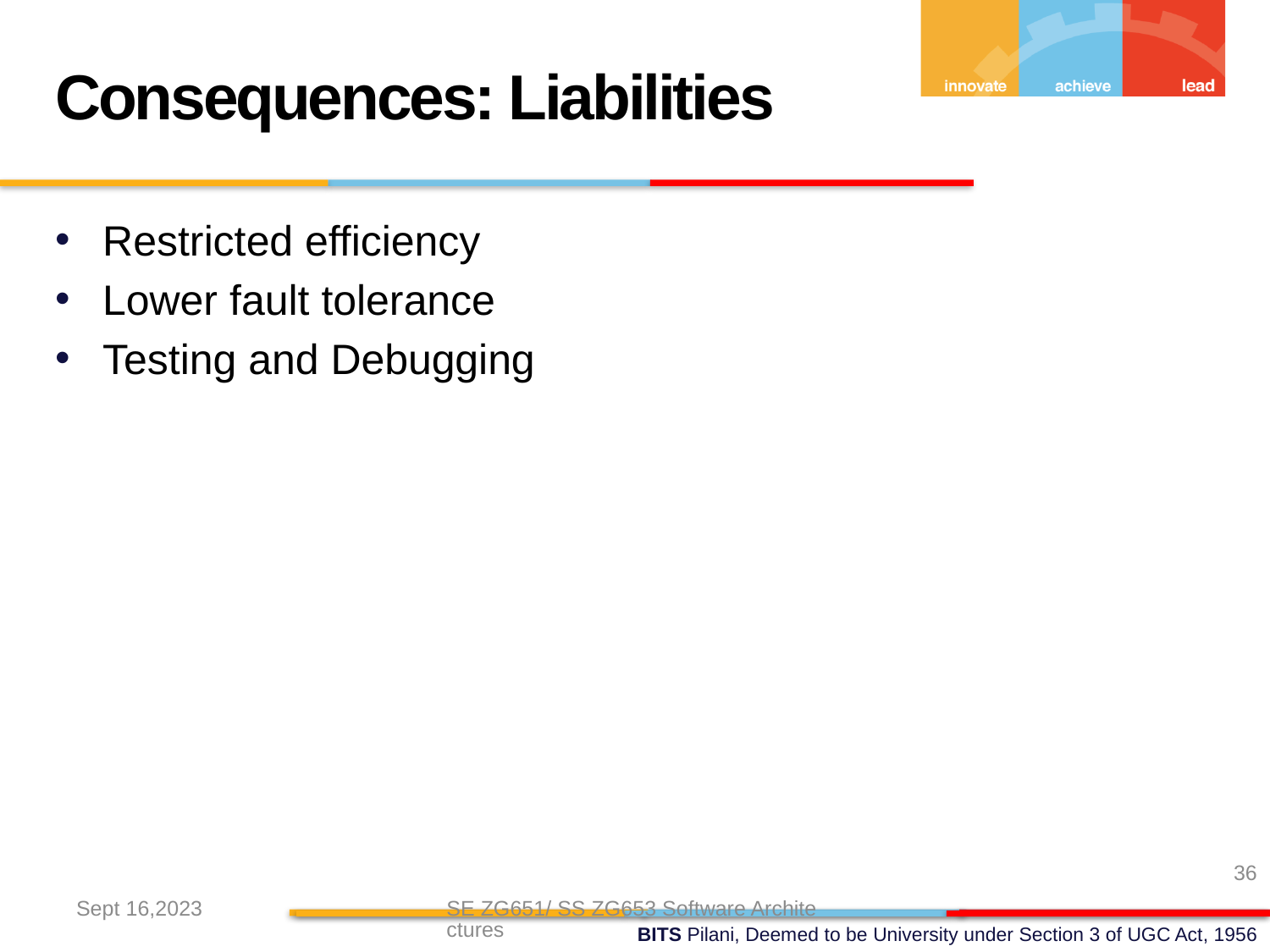

Consequences: Liabilities
Restricted efficiency
Lower fault tolerance
Testing and Debugging
36
Sept 16,2023
SE ZG651/ SS ZG653 Software Architectures